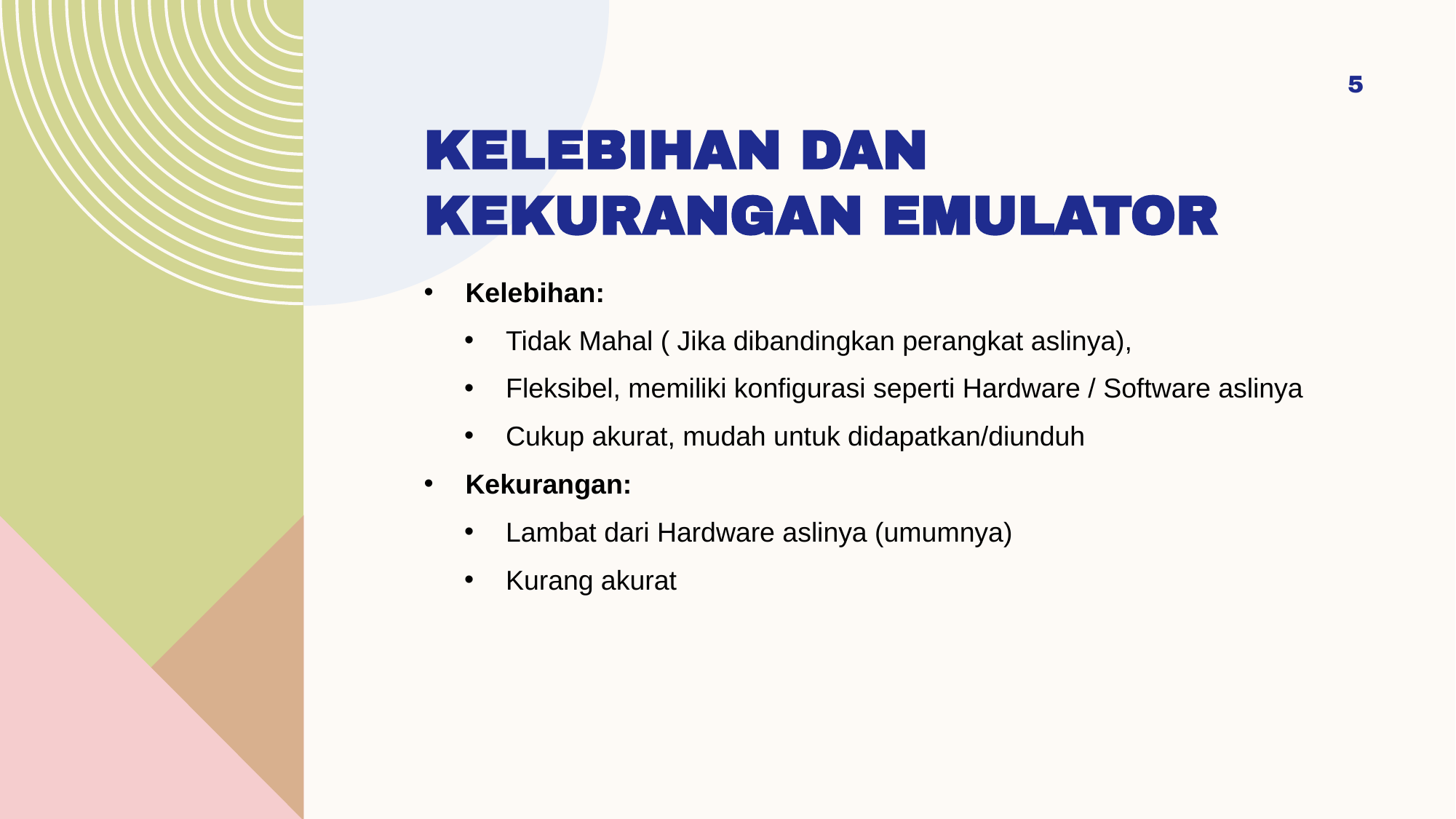

5
# Kelebihan dan kekurangan Emulator
Kelebihan:
Tidak Mahal ( Jika dibandingkan perangkat aslinya),
Fleksibel, memiliki konfigurasi seperti Hardware / Software aslinya
Cukup akurat, mudah untuk didapatkan/diunduh
Kekurangan:
Lambat dari Hardware aslinya (umumnya)
Kurang akurat